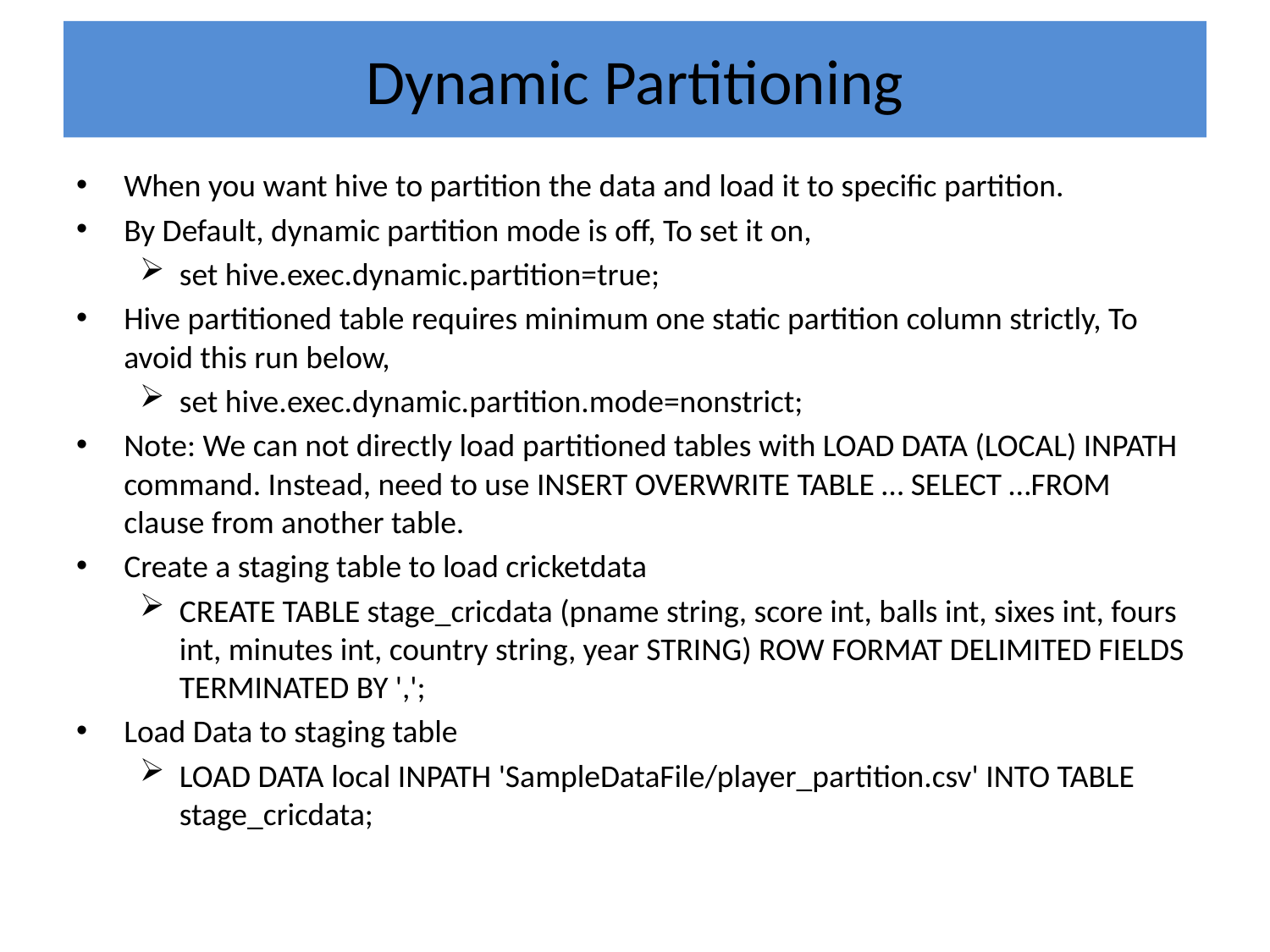

# Dynamic Partitioning
When you want hive to partition the data and load it to specific partition.
By Default, dynamic partition mode is off, To set it on,
set hive.exec.dynamic.partition=true;
Hive partitioned table requires minimum one static partition column strictly, To avoid this run below,
set hive.exec.dynamic.partition.mode=nonstrict;
Note: We can not directly load partitioned tables with LOAD DATA (LOCAL) INPATH command. Instead, need to use INSERT OVERWRITE TABLE … SELECT …FROM clause from another table.
Create a staging table to load cricketdata
CREATE TABLE stage_cricdata (pname string, score int, balls int, sixes int, fours int, minutes int, country string, year STRING) ROW FORMAT DELIMITED FIELDS TERMINATED BY ',';
Load Data to staging table
LOAD DATA local INPATH 'SampleDataFile/player_partition.csv' INTO TABLE  stage_cricdata;